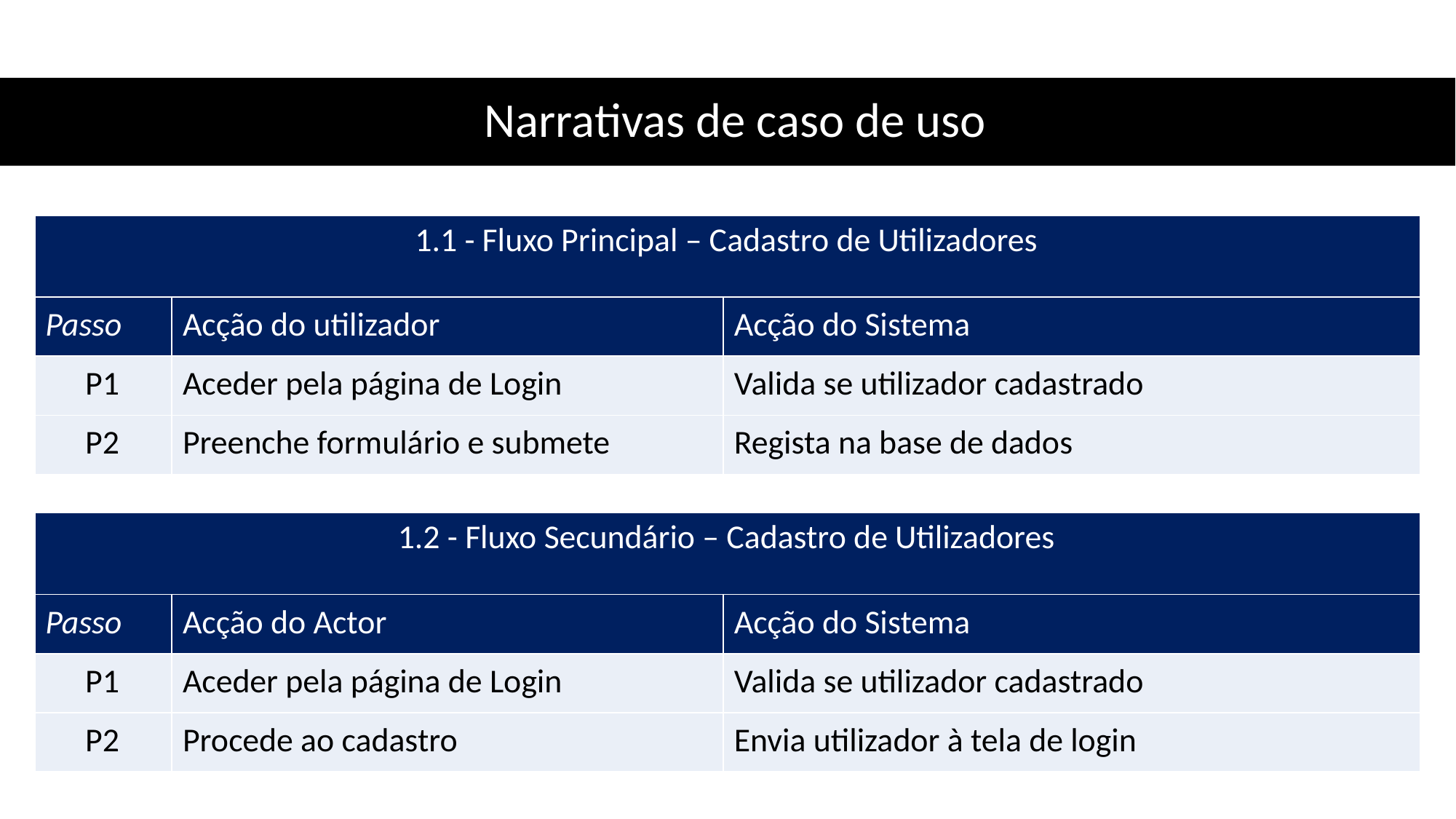

# Narrativas de caso de uso

| 1.1 - Fluxo Principal – Cadastro de Utilizadores |  |  |
| --- | --- | --- |
| Passo | Acção do utilizador | Acção do Sistema |
| P1 | Aceder pela página de Login | Valida se utilizador cadastrado |
| P2 | Preenche formulário e submete | Regista na base de dados |
| 1.2 - Fluxo Secundário – Cadastro de Utilizadores |  |  |
| --- | --- | --- |
| Passo | Acção do Actor | Acção do Sistema |
| P1 | Aceder pela página de Login | Valida se utilizador cadastrado |
| P2 | Procede ao cadastro | Envia utilizador à tela de login |